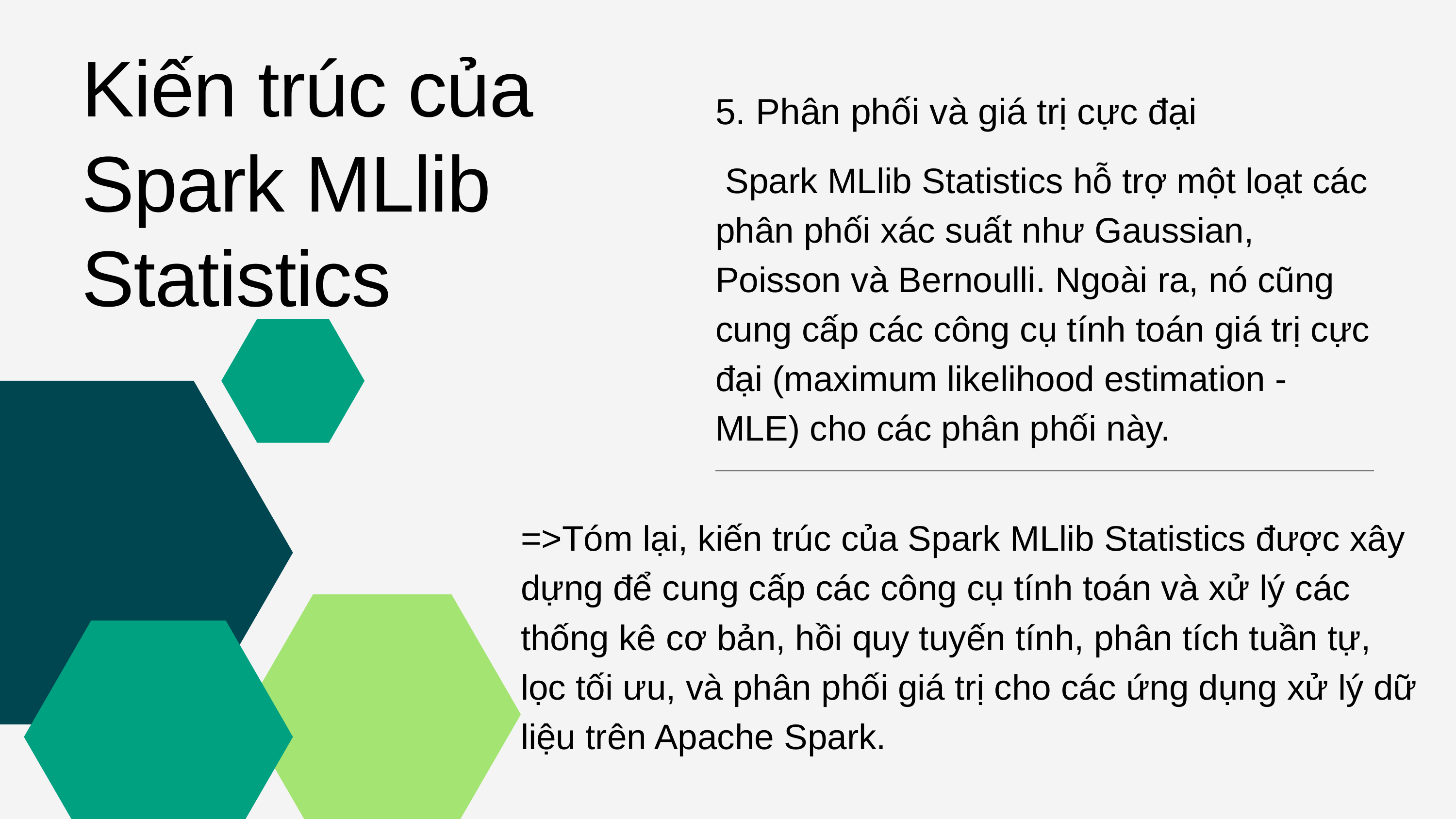

Kiến trúc của Spark MLlib Statistics
5. Phân phối và giá trị cực đại
 Spark MLlib Statistics hỗ trợ một loạt các phân phối xác suất như Gaussian, Poisson và Bernoulli. Ngoài ra, nó cũng cung cấp các công cụ tính toán giá trị cực đại (maximum likelihood estimation - MLE) cho các phân phối này.

=>Tóm lại, kiến trúc của Spark MLlib Statistics được xây dựng để cung cấp các công cụ tính toán và xử lý các thống kê cơ bản, hồi quy tuyến tính, phân tích tuần tự, lọc tối ưu, và phân phối giá trị cho các ứng dụng xử lý dữ liệu trên Apache Spark.